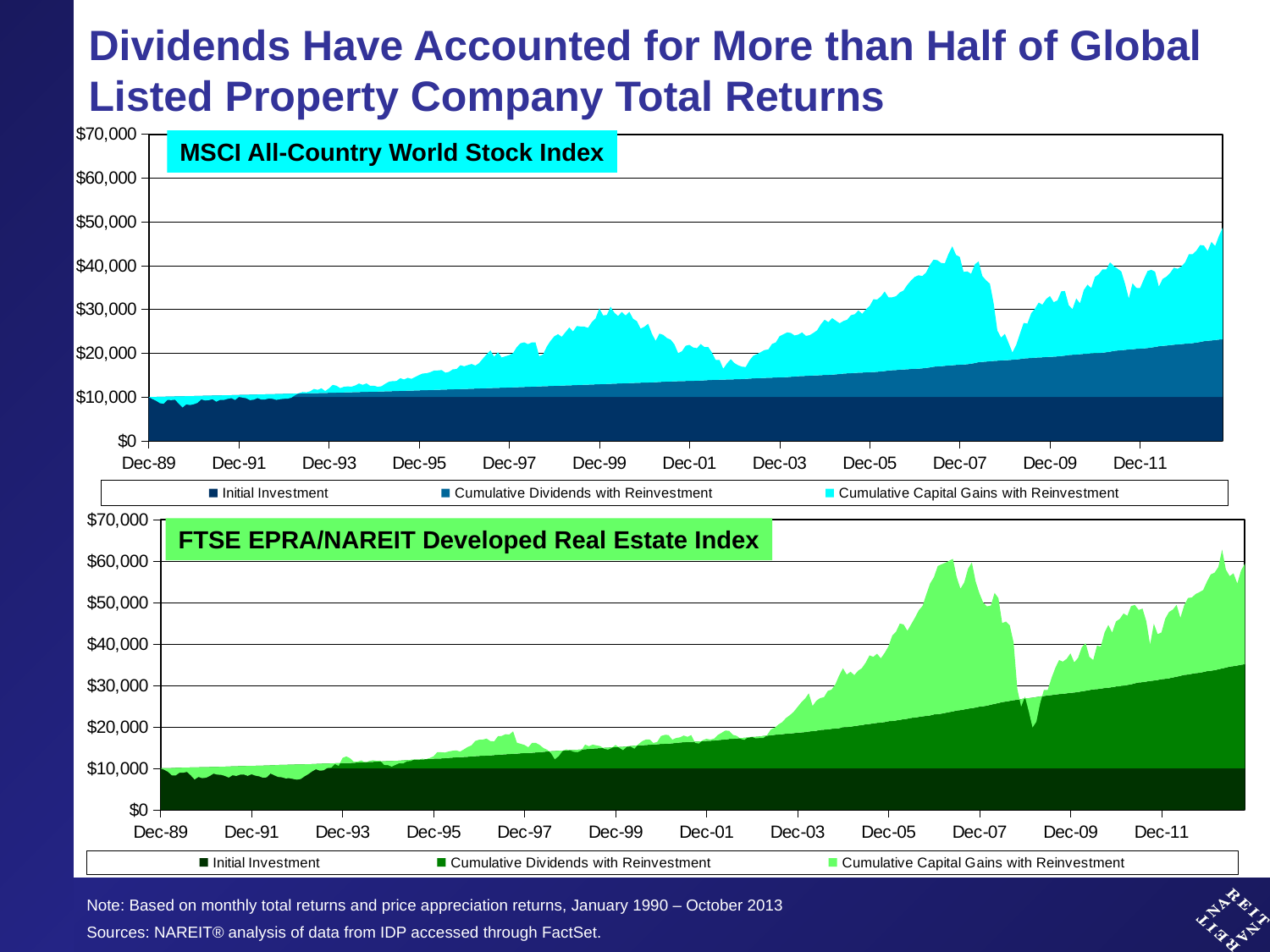

Dividends Have Accounted for More than Half of Global Listed Property Company Total Returns

### Chart

| Category | Initial Investment | Cumulative Dividends with Reinvestment | Cumulative Capital Gains with Reinvestment |
|---|---|---|---|
| 32873 | 10000.0 | 0.0 | 0.0 |
| 32904 | 10000.0 | 17.67712985548349 | -476.852989941996 |
| 32932 | 10000.0 | 35.09606323466878 | -894.7652005413896 |
| 32963 | 10000.0 | 53.163837422147665 | -1477.034224637862 |
| 32993 | 10000.0 | 71.87463669266864 | -1603.3750881695717 |
| 33024 | 10000.0 | 89.99058108282703 | -736.6622046506754 |
| 33054 | 10000.0 | 108.49167903591811 | -817.9589697644492 |
| 33085 | 10000.0 | 127.54493117138253 | -742.6811650590124 |
| 33116 | 10000.0 | 146.96217839629387 | -1644.3225657542712 |
| 33146 | 10000.0 | 166.38548138060585 | -2552.1396486504973 |
| 33177 | 10000.0 | 185.75090392367673 | -1870.8126043723087 |
| 33207 | 10000.0 | 205.43672055777475 | -2029.8689015301366 |
| 33238 | 10000.0 | 226.05882852884048 | -1874.101201247083 |
| 33269 | 10000.0 | 245.7745799498573 | -1584.9119787232123 |
| 33297 | 10000.0 | 265.3513919846927 | -789.9966332340332 |
| 33328 | 10000.0 | 284.7561333884631 | -1073.8145341643844 |
| 33358 | 10000.0 | 305.1162902527401 | -1016.5710835650244 |
| 33389 | 10000.0 | 324.7450915586562 | -814.0159249791604 |
| 33419 | 10000.0 | 343.83385405061443 | -1413.0045926567855 |
| 33450 | 10000.0 | 363.1491822745345 | -1006.8730256944776 |
| 33481 | 10000.0 | 382.75734958481866 | -1045.3331780386584 |
| 33511 | 10000.0 | 402.45422598346295 | -827.2159558052904 |
| 33542 | 10000.0 | 421.98472701129026 | -680.091227023425 |
| 33572 | 10000.0 | 441.9104414573086 | -1119.2251706506681 |
| 33603 | 10000.0 | 462.25018324200215 | -447.2361703027333 |
| 33634 | 10000.0 | 482.0550794540716 | -616.7638203649092 |
| 33663 | 10000.0 | 502.29694663401585 | -786.0422299765692 |
| 33694 | 10000.0 | 522.807093772748 | -1239.0611827978014 |
| 33724 | 10000.0 | 544.1938004509002 | -1135.9528197376253 |
| 33755 | 10000.0 | 565.418591273905 | -796.5829246822748 |
| 33785 | 10000.0 | 587.0852211573321 | -1166.5729810703672 |
| 33816 | 10000.0 | 608.603157846795 | -1157.9959444258375 |
| 33847 | 10000.0 | 630.3135988597122 | -967.8051362829212 |
| 33877 | 10000.0 | 651.4949544998581 | -1071.3203555360376 |
| 33908 | 10000.0 | 671.7615046887252 | -1325.905091917494 |
| 33938 | 10000.0 | 691.6177888313161 | -1190.212101477607 |
| 33969 | 10000.0 | 711.4765520778326 | -1120.195997886796 |
| 34000 | 10000.0 | 731.2336430847168 | -1106.0190974110694 |
| 34028 | 10000.0 | 750.9512395066577 | -899.370610083417 |
| 34059 | 10000.0 | 771.2665287528821 | -353.5656633733337 |
| 34089 | 10000.0 | 793.4435041683399 | 97.41896316339546 |
| 34120 | 10000.0 | 814.9763647273768 | 331.7299878329893 |
| 34150 | 10000.0 | 835.9317836872112 | 238.45039590436213 |
| 34181 | 10000.0 | 856.8557496741759 | 447.18235347009875 |
| 34212 | 10000.0 | 877.2164742985117 | 962.8468914680778 |
| 34242 | 10000.0 | 897.7250586289557 | 743.8056279925191 |
| 34273 | 10000.0 | 918.0749127087479 | 1068.2142484145324 |
| 34303 | 10000.0 | 938.2866392481508 | 424.91418554450195 |
| 34334 | 10000.0 | 958.7146994591966 | 1019.0742269295664 |
| 34365 | 10000.0 | 979.111511064053 | 1793.0152505954748 |
| 34393 | 10000.0 | 999.7679909062355 | 1587.741747856425 |
| 34424 | 10000.0 | 1021.5730373533908 | 1000.3645977444822 |
| 34454 | 10000.0 | 1043.5871017884174 | 1305.2852938509602 |
| 34485 | 10000.0 | 1065.9080886071727 | 1355.7696648370656 |
| 34515 | 10000.0 | 1088.1343158351556 | 1273.2154118142275 |
| 34546 | 10000.0 | 1109.4054565126282 | 1525.5438768162421 |
| 34577 | 10000.0 | 1131.363112944175 | 1953.6446738817374 |
| 34607 | 10000.0 | 1153.6741385748287 | 1624.0741172347457 |
| 34638 | 10000.0 | 1176.7291516345842 | 1928.501997008013 |
| 34668 | 10000.0 | 1199.5271363928987 | 1336.566956582052 |
| 34699 | 10000.0 | 1221.8276063621292 | 1358.0040961032914 |
| 34730 | 10000.0 | 1244.2094430413058 | 1079.6413411226047 |
| 34758 | 10000.0 | 1267.2932433974652 | 1188.1814684564997 |
| 34789 | 10000.0 | 1292.7526008979487 | 1733.2294973524617 |
| 34819 | 10000.0 | 1317.5796084514768 | 2182.1812636060768 |
| 34850 | 10000.0 | 1343.4211126284615 | 2305.376301860809 |
| 34880 | 10000.0 | 1369.125536566129 | 2282.6886976344813 |
| 34911 | 10000.0 | 1394.2564898350781 | 2918.077030672183 |
| 34942 | 10000.0 | 1418.8471512333563 | 2580.125205325444 |
| 34972 | 10000.0 | 1443.8581642715803 | 2940.2513969129536 |
| 35003 | 10000.0 | 1468.434740719776 | 2675.2550013400464 |
| 35033 | 10000.0 | 1493.0164245114815 | 3095.590415677411 |
| 35064 | 10000.0 | 1518.772560165995 | 3509.1298840019185 |
| 35095 | 10000.0 | 1543.5133469212763 | 3818.4537617938586 |
| 35124 | 10000.0 | 1569.9049870676515 | 3856.0230929546415 |
| 35155 | 10000.0 | 1596.5774270760828 | 4066.8216458690267 |
| 35185 | 10000.0 | 1625.3956997760938 | 4420.467909846599 |
| 35216 | 10000.0 | 1653.2981546108902 | 4409.154825262192 |
| 35246 | 10000.0 | 1680.9768765109231 | 4469.568494198058 |
| 35277 | 10000.0 | 1708.568611086158 | 3838.7686793996872 |
| 35308 | 10000.0 | 1735.8326660009945 | 4003.2505053334444 |
| 35338 | 10000.0 | 1762.7568934363005 | 4557.52852030316 |
| 35369 | 10000.0 | 1789.0058056130863 | 4596.543962706876 |
| 35399 | 10000.0 | 1816.115338038834 | 5445.4199177464725 |
| 35430 | 10000.0 | 1843.2730619108536 | 5168.244829378195 |
| 35461 | 10000.0 | 1869.5084240409772 | 5427.400193519173 |
| 35489 | 10000.0 | 1895.8551350949156 | 5636.8800785134945 |
| 35520 | 10000.0 | 1925.4016205156574 | 5256.6105187317025 |
| 35550 | 10000.0 | 1956.2330866650905 | 5777.63948052714 |
| 35581 | 10000.0 | 1986.2769734655928 | 6805.729416669027 |
| 35611 | 10000.0 | 2015.3792884595339 | 7738.237338610499 |
| 35642 | 10000.0 | 2044.1415264293505 | 8602.667130211375 |
| 35673 | 10000.0 | 2071.775581109285 | 7126.415666013019 |
| 35703 | 10000.0 | 2099.9454494961283 | 8122.102523376763 |
| 35734 | 10000.0 | 2127.3959702188167 | 6890.566450500753 |
| 35764 | 10000.0 | 2154.5217818944598 | 7154.383819682825 |
| 35795 | 10000.0 | 2183.534829000385 | 7378.88404951258 |
| 35826 | 10000.0 | 2210.6257218461133 | 7782.451492838479 |
| 35854 | 10000.0 | 2238.3486194027937 | 9122.452557533474 |
| 35885 | 10000.0 | 2269.657182110645 | 10002.572929683236 |
| 35915 | 10000.0 | 2300.3215420534248 | 10180.654920058081 |
| 35946 | 10000.0 | 2332.4522757385384 | 9721.981026603702 |
| 35976 | 10000.0 | 2362.075185509446 | 10089.697541268783 |
| 36007 | 10000.0 | 2393.385678638466 | 10065.721978727803 |
| 36038 | 10000.0 | 2424.850948128567 | 6887.6886450150105 |
| 36068 | 10000.0 | 2455.251032791533 | 7241.466533467621 |
| 36099 | 10000.0 | 2484.9232662677864 | 9010.655691142754 |
| 36129 | 10000.0 | 2514.0695181050537 | 10286.507820013907 |
| 36160 | 10000.0 | 2546.4697602002916 | 11312.994559734903 |
| 36191 | 10000.0 | 2575.765683211129 | 11771.325073270013 |
| 36219 | 10000.0 | 2605.4129706876897 | 11129.763398199484 |
| 36250 | 10000.0 | 2637.523469370966 | 12165.247234757268 |
| 36280 | 10000.0 | 2668.7615039376215 | 13205.578540599174 |
| 36311 | 10000.0 | 2702.69479350369 | 12257.339667699005 |
| 36341 | 10000.0 | 2734.3034046842167 | 13468.41181674031 |
| 36372 | 10000.0 | 2766.288517756866 | 13329.346340778979 |
| 36403 | 10000.0 | 2797.663899557345 | 13266.641641934597 |
| 36433 | 10000.0 | 2829.1508897940857 | 12954.151075866892 |
| 36464 | 10000.0 | 2859.9956664413776 | 14229.124786257318 |
| 36494 | 10000.0 | 2890.1725135537467 | 15040.657375472478 |
| 36525 | 10000.0 | 2921.284290892802 | 17336.41110990069 |
| 36556 | 10000.0 | 2953.479000596376 | 15672.010238855422 |
| 36585 | 10000.0 | 2983.4774112300684 | 15739.2216256471 |
| 36616 | 10000.0 | 3016.005489506574 | 17594.881673067786 |
| 36646 | 10000.0 | 3048.110818967269 | 16189.704953351125 |
| 36677 | 10000.0 | 3081.757301585478 | 15397.301115927301 |
| 36707 | 10000.0 | 3117.9117663763527 | 16326.457827093585 |
| 36738 | 10000.0 | 3149.1594370005996 | 15430.399663794647 |
| 36769 | 10000.0 | 3180.5736500560956 | 16287.44722416051 |
| 36799 | 10000.0 | 3210.980129907568 | 14638.544166579279 |
| 36830 | 10000.0 | 3239.9042820708087 | 14064.751411350013 |
| 36860 | 10000.0 | 3268.936974238989 | 12344.144809609435 |
| 36891 | 10000.0 | 3299.5181474499977 | 12741.41017944104 |
| 36922 | 10000.0 | 3315.4004375962204 | 13383.92176962792 |
| 36950 | 10000.0 | 3341.53080238273 | 11111.339009084873 |
| 36981 | 10000.0 | 3390.385180407106 | 9416.429869715623 |
| 37011 | 10000.0 | 3432.2441081871416 | 11035.776180239238 |
| 37042 | 10000.0 | 3494.776388783164 | 10700.466760190828 |
| 37072 | 10000.0 | 3525.3977660113783 | 9928.568879092632 |
| 37103 | 10000.0 | 3545.559628101272 | 9538.76280088631 |
| 37134 | 10000.0 | 3584.567427942318 | 8438.87884295889 |
| 37164 | 10000.0 | 3612.7120895292082 | 6399.011347184948 |
| 37195 | 10000.0 | 3626.6399259416226 | 6810.325178534069 |
| 37225 | 10000.0 | 3652.8263492296255 | 8041.011355075183 |
| 37256 | 10000.0 | 3670.8489634989282 | 8226.32048134767 |
| 37287 | 10000.0 | 3688.9165176341658 | 7608.2666179670705 |
| 37315 | 10000.0 | 3719.6472417927484 | 7421.09522222509 |
| 37346 | 10000.0 | 3763.3557497019847 | 8332.072425302014 |
| 37376 | 10000.0 | 3800.1573692934257 | 7595.469589442679 |
| 37407 | 10000.0 | 3858.564732776591 | 7567.294625682682 |
| 37437 | 10000.0 | 3892.0333260198236 | 6226.291882960847 |
| 37468 | 10000.0 | 3912.2839539789743 | 4518.853977026656 |
| 37499 | 10000.0 | 3949.132273660408 | 4529.650822441833 |
| 37529 | 10000.0 | 3976.994806414473 | 2474.9835327363207 |
| 37560 | 10000.0 | 3996.995441005205 | 3666.4726212927512 |
| 37590 | 10000.0 | 4025.2649405500624 | 4604.4059373905 |
| 37621 | 10000.0 | 4047.8322282169174 | 3693.650507289589 |
| 37652 | 10000.0 | 4066.014695754238 | 3157.6782095728563 |
| 37680 | 10000.0 | 4100.856991866481 | 2820.991795589577 |
| 37711 | 10000.0 | 4150.226871073706 | 2707.6608530224426 |
| 37741 | 10000.0 | 4200.782484406832 | 4162.539101009337 |
| 37772 | 10000.0 | 4257.953721115405 | 5174.031915977503 |
| 37802 | 10000.0 | 4297.704336682323 | 5507.467026208874 |
| 37833 | 10000.0 | 4324.656676029092 | 5920.000545132667 |
| 37864 | 10000.0 | 4366.935798903483 | 6358.299692955291 |
| 37894 | 10000.0 | 4399.669447669358 | 6457.923764394241 |
| 37925 | 10000.0 | 4425.289308081831 | 7697.611343333649 |
| 37955 | 10000.0 | 4461.885051350132 | 7999.995525033985 |
| 37986 | 10000.0 | 4488.904923455566 | 9397.260200501833 |
| 38017 | 10000.0 | 4511.662149533051 | 9783.79413777865 |
| 38046 | 10000.0 | 4549.088721288011 | 10194.706033077595 |
| 38077 | 10000.0 | 4615.720636728976 | 9996.310419526137 |
| 38107 | 10000.0 | 4672.077770469999 | 9375.01853046551 |
| 38138 | 10000.0 | 4745.952596396637 | 9503.996319816111 |
| 38168 | 10000.0 | 4792.2381067352235 | 9947.796175851654 |
| 38199 | 10000.0 | 4820.638154306083 | 9134.612459041395 |
| 38230 | 10000.0 | 4874.355006176584 | 9236.422245680575 |
| 38260 | 10000.0 | 4912.093469176551 | 9706.694905464754 |
| 38291 | 10000.0 | 4938.365861325598 | 10287.942859969631 |
| 38321 | 10000.0 | 4987.869888930894 | 11624.094051161175 |
| 38352 | 10000.0 | 5020.5514277105385 | 12628.705616274778 |
| 38383 | 10000.0 | 5044.57668191005 | 12024.144523077204 |
| 38411 | 10000.0 | 5100.597746694825 | 12918.462353475306 |
| 38442 | 10000.0 | 5174.9298195054125 | 12237.964222120841 |
| 38472 | 10000.0 | 5254.046987782577 | 11572.51077590462 |
| 38503 | 10000.0 | 5346.609366788291 | 12000.986736133378 |
| 38533 | 10000.0 | 5402.6313159289475 | 12233.488276461467 |
| 38564 | 10000.0 | 5433.396487510915 | 13232.00613103838 |
| 38595 | 10000.0 | 5503.42224741897 | 13392.980447416949 |
| 38625 | 10000.0 | 5550.053152589406 | 14223.85447324461 |
| 38656 | 10000.0 | 5574.244133416719 | 13403.24590217422 |
| 38686 | 10000.0 | 5641.792312807457 | 14405.796202423508 |
| 38717 | 10000.0 | 5673.070839230993 | 15120.907431566442 |
| 38748 | 10000.0 | 5701.213097787848 | 16615.504512388834 |
| 38776 | 10000.0 | 5757.805643337144 | 16524.57193689729 |
| 38807 | 10000.0 | 5847.8952587844005 | 17127.45793935412 |
| 38837 | 10000.0 | 5922.356184733574 | 18167.2580365127 |
| 38868 | 10000.0 | 6055.365205872134 | 16719.090885383943 |
| 38898 | 10000.0 | 6117.964320238518 | 16655.6820088735 |
| 38929 | 10000.0 | 6155.306037144716 | 16850.124971008645 |
| 38960 | 10000.0 | 6243.278601318433 | 17634.52077771044 |
| 38990 | 10000.0 | 6296.509750631539 | 17985.314595647476 |
| 39021 | 10000.0 | 6324.948743664142 | 19249.42997507871 |
| 39051 | 10000.0 | 6405.587827551911 | 20192.000906931964 |
| 39082 | 10000.0 | 6444.679210938805 | 20978.8444932639 |
| 39113 | 10000.0 | 6477.286431199833 | 21326.681037023132 |
| 39141 | 10000.0 | 6539.978495694703 | 21079.696925501023 |
| 39172 | 10000.0 | 6645.417765307475 | 21745.06668971094 |
| 39202 | 10000.0 | 6745.975273351593 | 23365.816773391107 |
| 39233 | 10000.0 | 6915.345508531018 | 24429.912405235627 |
| 39263 | 10000.0 | 6987.072283707149 | 24251.430913385313 |
| 39294 | 10000.0 | 7031.467818941775 | 23586.849918301166 |
| 39325 | 10000.0 | 7127.386187638243 | 23395.785388882272 |
| 39355 | 10000.0 | 7200.95122503959 | 25510.373506237494 |
| 39386 | 10000.0 | 7246.810396875484 | 27139.462015065583 |
| 39416 | 10000.0 | 7329.601717288631 | 25112.42088664937 |
| 39447 | 10000.0 | 7375.707949203515 | 24607.62484709963 |
| 39478 | 10000.0 | 7415.346124284563 | 21139.012196505875 |
| 39507 | 10000.0 | 7492.887387367864 | 21188.61599834905 |
| 39538 | 10000.0 | 7613.615245238571 | 20517.579696747263 |
| 39568 | 10000.0 | 7745.2973256550995 | 22541.011831200267 |
| 39599 | 10000.0 | 7953.154029425458 | 23008.55536941148 |
| 39629 | 10000.0 | 8020.954087080204 | 19591.06403626545 |
| 39660 | 10000.0 | 8077.567460617579 | 18569.538448348936 |
| 39691 | 10000.0 | 8165.88486556007 | 17707.432712850037 |
| 39721 | 10000.0 | 8246.714060998953 | 13157.364525003832 |
| 39752 | 10000.0 | 8282.747636135864 | 6906.288512443967 |
| 39782 | 10000.0 | 8357.398779094472 | 5192.767293374471 |
| 39813 | 10000.0 | 8405.53069614851 | 6009.755443669573 |
| 39844 | 10000.0 | 8435.305823772578 | 3901.47431653255 |
| 39872 | 10000.0 | 8501.416124503698 | 1662.1248945872076 |
| 39903 | 10000.0 | 8571.645777135622 | 3263.8983828621003 |
| 39933 | 10000.0 | 8661.296598879151 | 5771.8092440102355 |
| 39964 | 10000.0 | 8797.695981453133 | 8098.926499736723 |
| 39994 | 10000.0 | 8852.730319228345 | 7903.889552215804 |
| 40025 | 10000.0 | 8897.228205792653 | 10224.09051768674 |
| 40056 | 10000.0 | 8971.225890738711 | 11203.81467510118 |
| 40086 | 10000.0 | 9033.978277307906 | 12535.09256759408 |
| 40117 | 10000.0 | 9062.94043993907 | 12024.688968404416 |
| 40147 | 10000.0 | 9136.657645326193 | 13243.397870583445 |
| 40178 | 10000.0 | 9180.702244384178 | 13879.442757511264 |
| 40209 | 10000.0 | 9205.592611881768 | 12432.224310593909 |
| 40237 | 10000.0 | 9270.07876605963 | 12782.504880384156 |
| 40268 | 10000.0 | 9365.23770226675 | 14765.138637297428 |
| 40298 | 10000.0 | 9446.750995131993 | 14758.852809759679 |
| 40329 | 10000.0 | 9592.177737742571 | 11400.616060379038 |
| 40359 | 10000.0 | 9646.323002408646 | 10402.562078300687 |
| 40390 | 10000.0 | 9692.041261567561 | 12811.399670140163 |
| 40421 | 10000.0 | 9767.574692711361 | 11612.585609087759 |
| 40451 | 10000.0 | 9845.85521504274 | 14547.390126259557 |
| 40482 | 10000.0 | 9880.525890324036 | 15762.695156081409 |
| 40512 | 10000.0 | 9955.657916052625 | 14909.194831178034 |
| 40543 | 10000.0 | 10003.007777752475 | 17425.324866077834 |
| 40574 | 10000.0 | 10039.181417853937 | 17985.043273070558 |
| 40602 | 10000.0 | 10114.815901997017 | 19032.210636342505 |
| 40633 | 10000.0 | 10226.228262146107 | 18898.010176438358 |
| 40663 | 10000.0 | 10339.540797571553 | 20407.887384796624 |
| 40694 | 10000.0 | 10530.017468007543 | 19379.62080491544 |
| 40724 | 10000.0 | 10614.004280472003 | 18682.28934999642 |
| 40755 | 10000.0 | 10667.591966749804 | 18001.5966177048 |
| 40786 | 10000.0 | 10768.782127529696 | 15091.521396835386 |
| 40816 | 10000.0 | 10857.163052943837 | 11630.547501874807 |
| 40847 | 10000.0 | 10897.475219838147 | 15079.689006320368 |
| 40877 | 10000.0 | 10995.90383223001 | 13922.210999459876 |
| 40908 | 10000.0 | 11046.150620986278 | 13813.427429420104 |
| 40939 | 10000.0 | 11087.47126605377 | 15808.803568782641 |
| 40968 | 10000.0 | 11182.88259062935 | 17588.347198310392 |
| 40999 | 10000.0 | 11299.385886455555 | 17748.35834239759 |
| 41029 | 10000.0 | 11419.871914992633 | 17206.545022044087 |
| 41060 | 10000.0 | 11597.825448519718 | 13600.017712270466 |
| 41090 | 10000.0 | 11685.12225178879 | 15268.602711795942 |
| 41121 | 10000.0 | 11739.94220379339 | 15731.877998906735 |
| 41152 | 10000.0 | 11848.668824290153 | 16456.701279486737 |
| 41182 | 10000.0 | 11948.52290760322 | 17579.339250531655 |
| 41213 | 10000.0 | 11994.522258650168 | 17280.050318098783 |
| 41243 | 10000.0 | 12089.06452435379 | 17706.70550591479 |
| 41274 | 10000.0 | 12159.49232688682 | 18557.000843819947 |
| 41305 | 10000.0 | 12207.041597666159 | 20396.87646654813 |
| 41333 | 10000.0 | 12300.20447954491 | 20316.342706912914 |
| 41364 | 10000.0 | 12423.257107337426 | 20992.851427609516 |
| 41394 | 10000.0 | 12563.484246939468 | 22122.13519634218 |
| 41425 | 10000.0 | 12747.89257770127 | 21852.727822493835 |
| 41455 | 10000.0 | 12845.084308134168 | 20470.053907398098 |
| 41486 | 10000.0 | 12902.202741347035 | 22500.42968267802 |
| 41517 | 10000.0 | 13013.088957345424 | 21462.703783910147 |
| 41547 | 10000.0 | 13116.53232348959 | 23673.66414232072 |
| 41578 | 10000.0 | 13165.852473521532 | 25515.464985186485 |
MSCI All-Country World Stock Index

### Chart

| Category | Initial Investment | Cumulative Dividends with Reinvestment | Cumulative Capital Gains with Reinvestment |
|---|---|---|---|
| 32873 | 10000.0 | 0.0 | 0.0 |
| 32904 | 10000.0 | 0.47578184792618217 | -352.5135660898948 |
| 32932 | 10000.0 | 21.255143565699708 | -858.7328577441725 |
| 32963 | 10000.0 | 44.12698084196603 | -1728.4659129992315 |
| 32993 | 10000.0 | 100.64682201039581 | -1806.880596368405 |
| 33024 | 10000.0 | 127.10608871149927 | -1186.0344925775003 |
| 33054 | 10000.0 | 173.7577155971278 | -1219.3928224126785 |
| 33085 | 10000.0 | 181.1126900129082 | -1034.073185461908 |
| 33116 | 10000.0 | 206.55535129824005 | -1908.0973737560907 |
| 33146 | 10000.0 | 221.47930749103492 | -2907.507270332358 |
| 33177 | 10000.0 | 244.14470494200197 | -2320.4013124925928 |
| 33207 | 10000.0 | 278.4499052576426 | -2638.244719307874 |
| 33238 | 10000.0 | 294.91996620576134 | -2555.2496399726115 |
| 33269 | 10000.0 | 298.2407695424122 | -2136.312772294906 |
| 33297 | 10000.0 | 319.67981134552485 | -1580.5099386483926 |
| 33328 | 10000.0 | 339.8226061833334 | -1862.7652729751128 |
| 33358 | 10000.0 | 374.5589547546521 | -1942.8552232479728 |
| 33389 | 10000.0 | 402.93180467394615 | -2237.875972826332 |
| 33419 | 10000.0 | 433.1206735590546 | -2663.735918624893 |
| 33450 | 10000.0 | 474.0708448260229 | -2142.145037062736 |
| 33481 | 10000.0 | 497.54564946104864 | -2331.8642506934134 |
| 33511 | 10000.0 | 516.473529918154 | -2032.2221771296872 |
| 33542 | 10000.0 | 536.0794400244798 | -2016.639947984817 |
| 33572 | 10000.0 | 576.4182612279038 | -2394.315730809711 |
| 33603 | 10000.0 | 594.314379244129 | -2010.5978861722797 |
| 33634 | 10000.0 | 603.9222886043952 | -2346.2825525936328 |
| 33663 | 10000.0 | 624.4342287469758 | -2540.858488232131 |
| 33694 | 10000.0 | 647.6435833463605 | -2900.310062342948 |
| 33724 | 10000.0 | 685.6564053063128 | -2863.88042082037 |
| 33755 | 10000.0 | 716.8894240468333 | -1958.4833685590456 |
| 33785 | 10000.0 | 752.4004122337093 | -2417.659553330325 |
| 33816 | 10000.0 | 804.7806553721971 | -2879.473345622734 |
| 33847 | 10000.0 | 819.8402279634967 | -2975.543834356788 |
| 33877 | 10000.0 | 844.9296134411991 | -3264.309676623455 |
| 33908 | 10000.0 | 881.3264049392855 | -3251.5994648998717 |
| 33938 | 10000.0 | 909.8134772519327 | -3480.11155988932 |
| 33969 | 10000.0 | 928.0355847131577 | -3649.4080785356805 |
| 34000 | 10000.0 | 942.3108594891463 | -3509.6374992564315 |
| 34028 | 10000.0 | 959.9741400636614 | -2893.601489849402 |
| 34059 | 10000.0 | 976.0652950830458 | -2358.255404870037 |
| 34089 | 10000.0 | 1023.983905516652 | -1759.3378200016514 |
| 34120 | 10000.0 | 1062.7395148990556 | -1265.110413525932 |
| 34150 | 10000.0 | 1094.0015591306708 | -1653.883952549703 |
| 34181 | 10000.0 | 1128.4535766839115 | -1606.5430953101627 |
| 34212 | 10000.0 | 1148.9965307347256 | -1061.26077020174 |
| 34242 | 10000.0 | 1177.0645443271696 | -1024.1134323819651 |
| 34273 | 10000.0 | 1214.2005776293072 | -174.66474828395928 |
| 34303 | 10000.0 | 1250.173813921385 | -663.39204294143 |
| 34334 | 10000.0 | 1264.718500780766 | 1228.6348506940117 |
| 34365 | 10000.0 | 1284.446593533353 | 1598.165773924659 |
| 34393 | 10000.0 | 1308.1128900823167 | 1134.413149140733 |
| 34424 | 10000.0 | 1345.8459893573015 | 245.4398634468049 |
| 34454 | 10000.0 | 1396.3732132156656 | 228.69325326958955 |
| 34485 | 10000.0 | 1443.131502349579 | 469.6957473454605 |
| 34515 | 10000.0 | 1496.9215708013257 | -106.5990910540504 |
| 34546 | 10000.0 | 1547.6734043674846 | 218.30201085256266 |
| 34577 | 10000.0 | 1571.4563542454468 | 372.0236745306355 |
| 34607 | 10000.0 | 1617.3931712315054 | 194.09223742008888 |
| 34638 | 10000.0 | 1652.1809087484548 | 191.52119628423327 |
| 34668 | 10000.0 | 1711.6141601785957 | -893.2162370607672 |
| 34699 | 10000.0 | 1751.6270788994268 | -963.0999762126131 |
| 34730 | 10000.0 | 1774.597613219339 | -1377.5190107358355 |
| 34758 | 10000.0 | 1799.0376836524513 | -944.6696626333994 |
| 34789 | 10000.0 | 1849.0436232021227 | -612.2978223200704 |
| 34819 | 10000.0 | 1918.2112136920443 | -753.7183920724488 |
| 34850 | 10000.0 | 1970.7272055421965 | -263.3986890741453 |
| 34880 | 10000.0 | 2034.1814038361729 | -287.28577967677785 |
| 34911 | 10000.0 | 2082.285342625149 | 126.5914519699528 |
| 34942 | 10000.0 | 2117.802189024349 | -110.82711786611108 |
| 34972 | 10000.0 | 2164.710971635053 | 161.4596204640384 |
| 35003 | 10000.0 | 2209.3613238937437 | -2.048446598693232 |
| 35033 | 10000.0 | 2282.3693429335813 | 212.07875065123213 |
| 35064 | 10000.0 | 2334.741893903999 | 564.917172124593 |
| 35095 | 10000.0 | 2362.4575329025715 | 1547.022933770354 |
| 35124 | 10000.0 | 2393.6124500406586 | 1489.75059772138 |
| 35155 | 10000.0 | 2442.5277206158535 | 1365.141729823611 |
| 35185 | 10000.0 | 2533.2964025880337 | 1528.5096091100718 |
| 35216 | 10000.0 | 2589.8895448301027 | 1646.4496375539354 |
| 35246 | 10000.0 | 2663.4639645832544 | 1671.2456159741296 |
| 35277 | 10000.0 | 2714.7179307377105 | 1330.0413823898136 |
| 35308 | 10000.0 | 2750.1407223803294 | 1806.8015065146083 |
| 35338 | 10000.0 | 2803.061469507195 | 2332.0609852174007 |
| 35369 | 10000.0 | 2884.0435189781115 | 2635.6461998295595 |
| 35399 | 10000.0 | 2941.8477715424224 | 3645.059112821532 |
| 35430 | 10000.0 | 3005.3180093437854 | 3886.552748530536 |
| 35461 | 10000.0 | 3027.523071557269 | 3908.762937638566 |
| 35489 | 10000.0 | 3072.8882742565384 | 4097.046979567242 |
| 35520 | 10000.0 | 3122.860047288726 | 3436.9910677843072 |
| 35550 | 10000.0 | 3208.993664369349 | 3299.091788071925 |
| 35581 | 10000.0 | 3264.47643025186 | 4488.487193031743 |
| 35611 | 10000.0 | 3343.692018577955 | 4465.103452317546 |
| 35642 | 10000.0 | 3396.932380186489 | 4840.220039193574 |
| 35673 | 10000.0 | 3445.8535672976295 | 4696.369071969206 |
| 35703 | 10000.0 | 3511.0051526003554 | 5415.052837453134 |
| 35734 | 10000.0 | 3548.768309007853 | 2636.8373961624616 |
| 35764 | 10000.0 | 3628.3572959369985 | 2297.4817456944847 |
| 35795 | 10000.0 | 3699.7143990163186 | 1945.4014872556193 |
| 35826 | 10000.0 | 3716.955759393338 | 1360.9273221493145 |
| 35854 | 10000.0 | 3767.8162462289997 | 2376.1892587598995 |
| 35885 | 10000.0 | 3836.9814108911637 | 2305.7729602576937 |
| 35915 | 10000.0 | 3913.1092430700105 | 1728.5660251418096 |
| 35946 | 10000.0 | 3977.114700616825 | 917.7900568196053 |
| 35976 | 10000.0 | 4077.8163071847207 | 396.0819130773966 |
| 36007 | 10000.0 | 4118.4881330819435 | -467.83597956781705 |
| 36038 | 10000.0 | 4171.497958079666 | -1972.3174507448912 |
| 36068 | 10000.0 | 4234.989618450266 | -1314.8432357909783 |
| 36099 | 10000.0 | 4274.192066452609 | -124.33751076151225 |
| 36129 | 10000.0 | 4331.94884723881 | 240.319771196648 |
| 36160 | 10000.0 | 4399.644696189808 | -34.59512001139524 |
| 36191 | 10000.0 | 4416.043908344005 | -428.21118493841806 |
| 36219 | 10000.0 | 4469.423475327314 | -556.1896071342625 |
| 36250 | 10000.0 | 4542.272910969949 | -215.69570037284302 |
| 36280 | 10000.0 | 4613.431304195383 | 1126.3015787297702 |
| 36311 | 10000.0 | 4682.09326279305 | 649.926380008242 |
| 36341 | 10000.0 | 4776.474029862015 | 951.3730815827341 |
| 36372 | 10000.0 | 4823.878938992116 | 700.8153151757261 |
| 36403 | 10000.0 | 4877.914301733422 | 491.32657280913577 |
| 36433 | 10000.0 | 4943.279625706994 | -220.2493795464079 |
| 36464 | 10000.0 | 4981.47202661093 | -456.9028858270908 |
| 36494 | 10000.0 | 5054.300446191284 | -141.41063980424354 |
| 36525 | 10000.0 | 5129.3820565720625 | 509.79094395967337 |
| 36556 | 10000.0 | 5148.774631092722 | -165.03937101327125 |
| 36585 | 10000.0 | 5199.809962242513 | -809.1121423432271 |
| 36616 | 10000.0 | 5279.23242432742 | -27.91091420886994 |
| 36646 | 10000.0 | 5360.262207653493 | -107.84595542490682 |
| 36677 | 10000.0 | 5433.90950247617 | -680.2264772345409 |
| 36707 | 10000.0 | 5534.094051823756 | 267.7263479135106 |
| 36738 | 10000.0 | 5565.554423477634 | 953.7912335240285 |
| 36769 | 10000.0 | 5629.327074398191 | 1331.3560446784768 |
| 36799 | 10000.0 | 5696.054716515501 | 1288.8691207119905 |
| 36830 | 10000.0 | 5736.938841307438 | 380.6364613105626 |
| 36860 | 10000.0 | 5816.275056758322 | 547.46082888805 |
| 36891 | 10000.0 | 5892.195282487393 | 1911.5956530479414 |
| 36922 | 10000.0 | 5919.368456922816 | 2152.4779038416314 |
| 36950 | 10000.0 | 5969.163754982622 | 2080.0058049310546 |
| 36981 | 10000.0 | 6042.292192669268 | 863.0282539855198 |
| 37011 | 10000.0 | 6140.6615068197725 | 1183.9451679792705 |
| 37042 | 10000.0 | 6236.924000452498 | 1244.6999712718837 |
| 37072 | 10000.0 | 6307.919576550057 | 1614.2598985993063 |
| 37103 | 10000.0 | 6340.430976507136 | 1258.0176175312204 |
| 37134 | 10000.0 | 6403.615118982047 | 1627.8821754410342 |
| 37164 | 10000.0 | 6439.390673788402 | -278.9640371489395 |
| 37195 | 10000.0 | 6477.470088045672 | -486.88487019198357 |
| 37225 | 10000.0 | 6543.261109486649 | 250.5520336743479 |
| 37256 | 10000.0 | 6632.477402832729 | 493.3553831295569 |
| 37287 | 10000.0 | 6665.647920311066 | 282.68025209518737 |
| 37315 | 10000.0 | 6716.871731530718 | 440.3957921626369 |
| 37346 | 10000.0 | 6818.013776004289 | 1219.1136206989818 |
| 37376 | 10000.0 | 6894.904301373038 | 1678.177554058454 |
| 37407 | 10000.0 | 6969.653319108802 | 2163.3109297417304 |
| 37437 | 10000.0 | 7088.077512322994 | 1939.9478856939697 |
| 37468 | 10000.0 | 7130.65123706053 | 944.3229583040293 |
| 37499 | 10000.0 | 7212.4165259438805 | 616.2406946623039 |
| 37529 | 10000.0 | 7304.179313420966 | -192.8909583491694 |
| 37560 | 10000.0 | 7355.486012721278 | -472.5295834572479 |
| 37590 | 10000.0 | 7440.030561021198 | 82.56804396458097 |
| 37621 | 10000.0 | 7559.083590773847 | 49.0612905248427 |
| 37652 | 10000.0 | 7597.14874116964 | -363.87483669369607 |
| 37680 | 10000.0 | 7673.244623431287 | -354.11165918242534 |
| 37711 | 10000.0 | 7796.189531010845 | -492.85213149252087 |
| 37741 | 10000.0 | 7883.388122393125 | 142.1662862897536 |
| 37772 | 10000.0 | 7962.681972817629 | 1428.485022271683 |
| 37802 | 10000.0 | 8103.837149450065 | 1697.5453534431942 |
| 37833 | 10000.0 | 8157.905632450305 | 2414.800882829178 |
| 37864 | 10000.0 | 8249.055061997886 | 2911.997141561599 |
| 37894 | 10000.0 | 8354.389045293834 | 3794.2769332492335 |
| 37925 | 10000.0 | 8414.046232736098 | 4399.440990059576 |
| 37955 | 10000.0 | 8486.205128791524 | 5150.997335942159 |
| 37986 | 10000.0 | 8622.03622333659 | 6151.664943345732 |
| 38017 | 10000.0 | 8664.673820072907 | 7243.805739528003 |
| 38046 | 10000.0 | 8743.471621051689 | 8075.833374100192 |
| 38077 | 10000.0 | 8880.930841139123 | 9234.705204026834 |
| 38107 | 10000.0 | 8986.948212801748 | 6057.779821979799 |
| 38138 | 10000.0 | 9076.28639352481 | 7251.010219030344 |
| 38168 | 10000.0 | 9266.410430335216 | 7688.798978191283 |
| 38199 | 10000.0 | 9329.372225219277 | 7842.9089045546025 |
| 38230 | 10000.0 | 9407.378159645677 | 9280.182442149722 |
| 38260 | 10000.0 | 9532.459858376282 | 9464.443585369632 |
| 38291 | 10000.0 | 9611.024984782909 | 10667.821469816588 |
| 38321 | 10000.0 | 9699.226377443549 | 12704.827296198207 |
| 38352 | 10000.0 | 9888.348586851782 | 14290.282047160306 |
| 38383 | 10000.0 | 9934.374026916948 | 12682.685182992049 |
| 38411 | 10000.0 | 10053.358678026885 | 13261.051255975824 |
| 38442 | 10000.0 | 10204.806355309143 | 12291.987614225764 |
| 38472 | 10000.0 | 10335.34516621259 | 13220.220815458315 |
| 38503 | 10000.0 | 10439.516874128494 | 13752.250665204037 |
| 38533 | 10000.0 | 10635.086781855265 | 14879.598401592251 |
| 38564 | 10000.0 | 10701.573538849821 | 16568.296030447367 |
| 38595 | 10000.0 | 10838.402423769787 | 16062.695446174865 |
| 38625 | 10000.0 | 10966.485987723032 | 16706.092286337847 |
| 38656 | 10000.0 | 11038.904284342461 | 15507.809925410136 |
| 38686 | 10000.0 | 11159.65077042102 | 16694.49830217603 |
| 38717 | 10000.0 | 11365.934774451545 | 18059.79479296894 |
| 38748 | 10000.0 | 11432.548822894922 | 20606.017377724398 |
| 38776 | 10000.0 | 11549.124394743529 | 21438.73960700807 |
| 38807 | 10000.0 | 11713.17457441029 | 23226.30182607766 |
| 38837 | 10000.0 | 11854.858695176204 | 22869.735468284438 |
| 38868 | 10000.0 | 11975.74421499029 | 21231.693775688764 |
| 38898 | 10000.0 | 12177.067816274732 | 22596.320566947565 |
| 38929 | 10000.0 | 12255.255489715828 | 24125.2143110411 |
| 38960 | 10000.0 | 12407.089082353516 | 25723.716960622925 |
| 38990 | 10000.0 | 12557.281372034457 | 26657.00657641883 |
| 39021 | 10000.0 | 12644.830462855454 | 29361.831824842768 |
| 39051 | 10000.0 | 12773.739752276671 | 31856.393806260752 |
| 39082 | 10000.0 | 13014.692136181597 | 33109.29522736661 |
| 39113 | 10000.0 | 13082.897597321891 | 35740.25463438809 |
| 39141 | 10000.0 | 13206.806999884806 | 36038.60290283953 |
| 39172 | 10000.0 | 13387.492714229642 | 36228.87837206731 |
| 39202 | 10000.0 | 13560.427597705002 | 36507.60280484731 |
| 39233 | 10000.0 | 13715.287811932365 | 36842.5614889966 |
| 39263 | 10000.0 | 13961.538343330405 | 32166.51520519795 |
| 39294 | 10000.0 | 14044.062334531303 | 29300.687595092415 |
| 39325 | 10000.0 | 14214.873770645689 | 30684.722738690896 |
| 39355 | 10000.0 | 14395.597330776785 | 33784.31571542133 |
| 39386 | 10000.0 | 14533.40486292432 | 35148.65074997487 |
| 39416 | 10000.0 | 14668.434465578033 | 30409.448615964615 |
| 39447 | 10000.0 | 14896.230868322087 | 27322.65499699335 |
| 39478 | 10000.0 | 14983.80657643102 | 25012.440022048853 |
| 39507 | 10000.0 | 15125.561611617082 | 23961.267076881868 |
| 39538 | 10000.0 | 15360.186145887044 | 23919.160762248448 |
| 39568 | 10000.0 | 15562.204752506454 | 26798.997587113823 |
| 39599 | 10000.0 | 15755.140452130525 | 25321.92939241609 |
| 39629 | 10000.0 | 16001.030876864541 | 19060.118289567537 |
| 39660 | 10000.0 | 16106.54982139812 | 19323.21465265649 |
| 39691 | 10000.0 | 16282.282410908234 | 18206.31663197438 |
| 39721 | 10000.0 | 16441.548281735893 | 13928.47455145669 |
| 39752 | 10000.0 | 16545.71499522776 | 2573.1739979222784 |
| 39782 | 10000.0 | 16694.319685760776 | -1800.0404952443769 |
| 39813 | 10000.0 | 16867.294242457992 | 431.5077968901642 |
| 39844 | 10000.0 | 16929.157274522433 | -3140.41122341362 |
| 39872 | 10000.0 | 17031.89894209157 | -7167.021396816171 |
| 39903 | 10000.0 | 17180.580770950593 | -5913.338582717513 |
| 39933 | 10000.0 | 17337.680656415636 | -1675.6744633031249 |
| 39964 | 10000.0 | 17440.63023828992 | 1462.5945591827958 |
| 39994 | 10000.0 | 17598.49958211695 | 1304.8816070857679 |
| 40025 | 10000.0 | 17670.524120958024 | 4125.47850642304 |
| 40056 | 10000.0 | 17810.566468338693 | 6417.953127545077 |
| 40086 | 10000.0 | 17921.99090301331 | 8230.928930585898 |
| 40117 | 10000.0 | 17987.473901495443 | 7768.836504810279 |
| 40147 | 10000.0 | 18094.724276412013 | 8331.25551777648 |
| 40178 | 10000.0 | 18244.882089779592 | 9497.134112403648 |
| 40209 | 10000.0 | 18299.75277385202 | 7281.398894847751 |
| 40237 | 10000.0 | 18434.14853172935 | 8226.418857467117 |
| 40268 | 10000.0 | 18592.88635246394 | 10645.79870587019 |
| 40298 | 10000.0 | 18739.12453205978 | 11491.866053158083 |
| 40329 | 10000.0 | 18898.040228877646 | 8017.28928849749 |
| 40359 | 10000.0 | 19070.423996292287 | 7073.737900426627 |
| 40390 | 10000.0 | 19126.349460863923 | 10490.647192353072 |
| 40421 | 10000.0 | 19255.64808676637 | 10145.997154233306 |
| 40451 | 10000.0 | 19393.273771299748 | 13416.147266515793 |
| 40482 | 10000.0 | 19474.843206212372 | 15126.983449194104 |
| 40512 | 10000.0 | 19590.87173308055 | 13156.774571382886 |
| 40543 | 10000.0 | 19764.664230897437 | 15678.080756747633 |
| 40574 | 10000.0 | 19823.593169794454 | 16224.387812971197 |
| 40602 | 10000.0 | 19950.154981781372 | 17434.81890079973 |
| 40633 | 10000.0 | 20130.519791392595 | 16695.197264689497 |
| 40663 | 10000.0 | 20284.458905928048 | 18892.45141905398 |
| 40694 | 10000.0 | 20529.865355753624 | 18897.58452069692 |
| 40724 | 10000.0 | 20733.461543150144 | 17469.91026254878 |
| 40755 | 10000.0 | 20799.637945829116 | 17756.397211031806 |
| 40786 | 10000.0 | 20957.418691510306 | 14546.788246026856 |
| 40816 | 10000.0 | 21104.293213091558 | 8759.333198343822 |
| 40847 | 10000.0 | 21192.322392219816 | 13707.89968403682 |
| 40877 | 10000.0 | 21328.186427350578 | 11071.175494391025 |
| 40908 | 10000.0 | 21539.587127860694 | 11259.19927231449 |
| 40939 | 10000.0 | 21605.639457678048 | 14514.750896080077 |
| 40968 | 10000.0 | 21741.179371049442 | 16001.618789783839 |
| 40999 | 10000.0 | 21947.286384725474 | 16371.346125987391 |
| 41029 | 10000.0 | 22127.003296287672 | 17327.971524643828 |
| 41060 | 10000.0 | 22334.861063067412 | 13986.805447207556 |
| 41090 | 10000.0 | 22571.257716952427 | 16770.645883185225 |
| 41121 | 10000.0 | 22648.94908803728 | 18475.038275510957 |
| 41152 | 10000.0 | 22818.926378194854 | 18406.715609856838 |
| 41182 | 10000.0 | 22983.70818453293 | 19074.876157527084 |
| 41213 | 10000.0 | 23063.229694939364 | 19431.21839864547 |
| 41243 | 10000.0 | 23250.670329581615 | 19773.94572872125 |
| 41274 | 10000.0 | 23465.54907451347 | 21595.28730845862 |
| 41305 | 10000.0 | 23558.649423565585 | 23240.011863225598 |
| 41333 | 10000.0 | 23687.91462375405 | 23521.5877377611 |
| 41364 | 10000.0 | 23911.309930594824 | 24675.221613617145 |
| 41394 | 10000.0 | 24108.984671111375 | 28669.60616511523 |
| 41425 | 10000.0 | 24314.207715649783 | 23620.388836850943 |
| 41455 | 10000.0 | 24576.487701600458 | 21807.852087427123 |
| 41486 | 10000.0 | 24665.368671975484 | 22398.04637384732 |
| 41517 | 10000.0 | 24822.05006268478 | 19790.052009505667 |
| 41547 | 10000.0 | 25014.703255035227 | 22745.376005231916 |
| 41578 | 10000.0 | 25122.567580233237 | 24281.112791353535 |
FTSE EPRA/NAREIT Developed Real Estate Index
Note: Based on monthly total returns and price appreciation returns, January 1990 – October 2013
Sources: NAREIT® analysis of data from IDP accessed through FactSet.